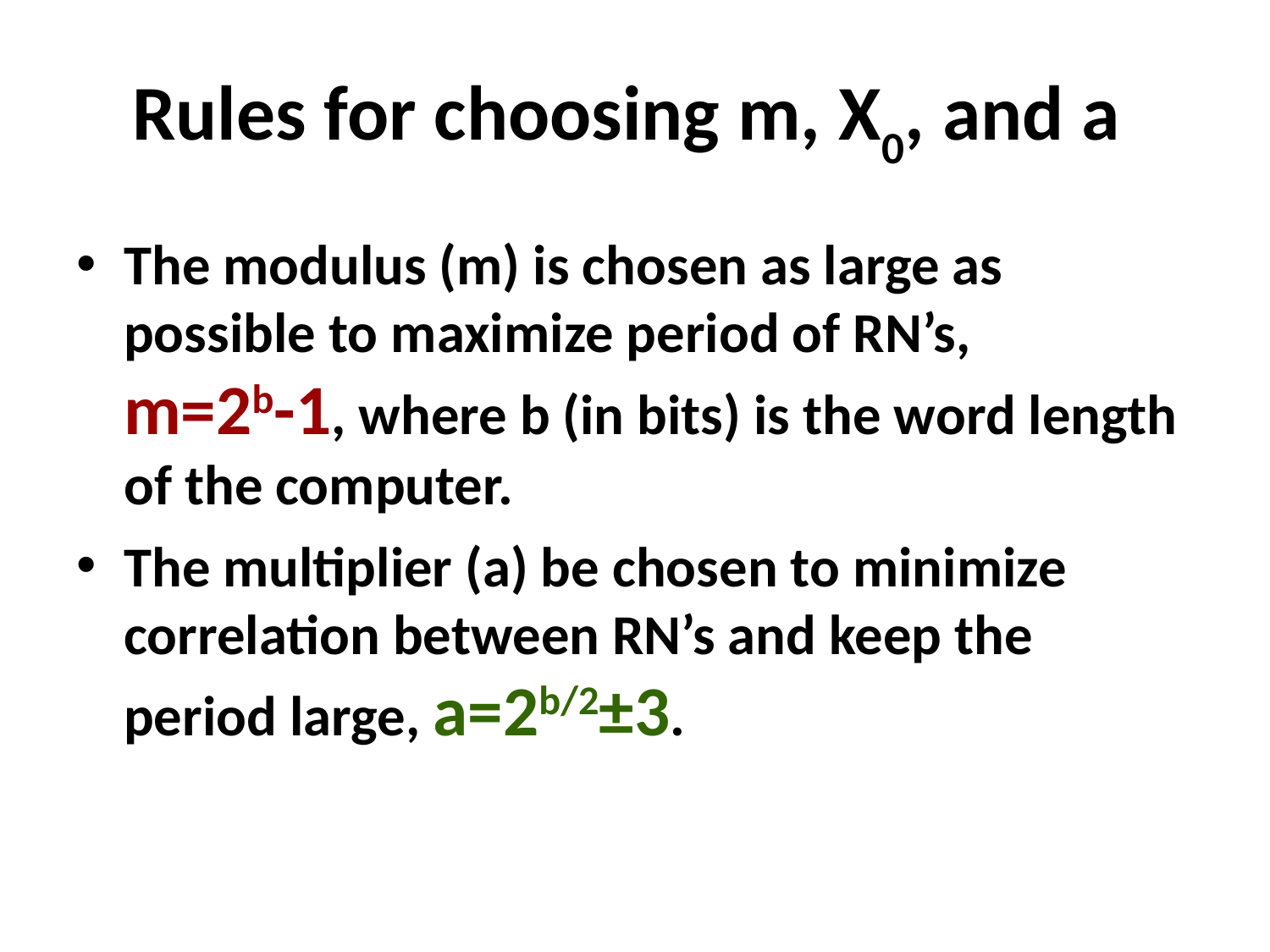

# Rules for choosing m, X0, and a
The modulus (m) is chosen as large as possible to maximize period of RN’s,    m=2b-1, where b (in bits) is the word length of the computer.
The multiplier (a) be chosen to minimize correlation between RN’s and keep the period large, a=2b/2±3.